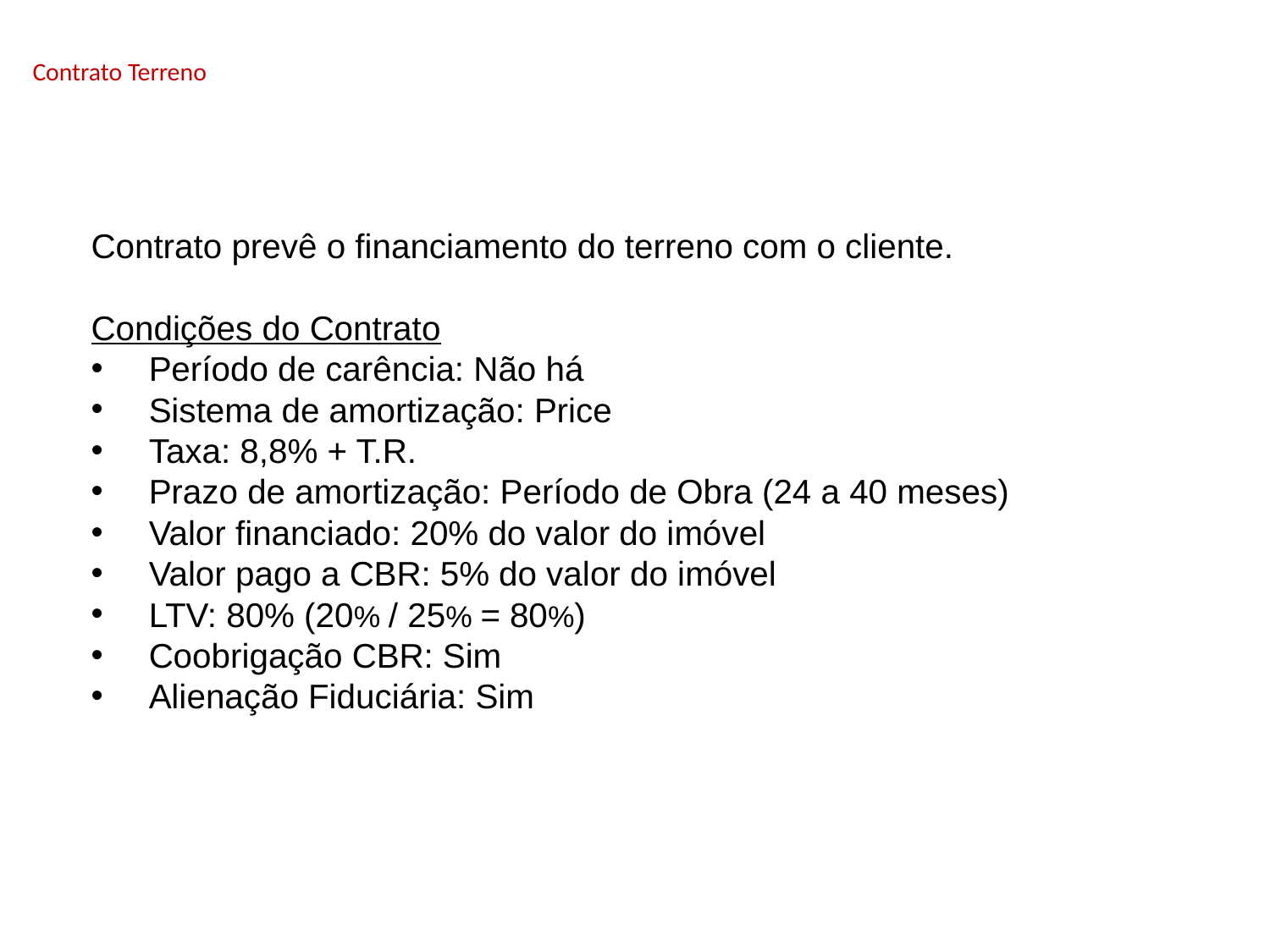

Contrato Terreno
Contrato prevê o financiamento do terreno com o cliente.

Condições do Contrato
Período de carência: Não há
Sistema de amortização: Price
Taxa: 8,8% + T.R.
Prazo de amortização: Período de Obra (24 a 40 meses)
Valor financiado: 20% do valor do imóvel
Valor pago a CBR: 5% do valor do imóvel
LTV: 80% (20% / 25% = 80%)
Coobrigação CBR: Sim
Alienação Fiduciária: Sim